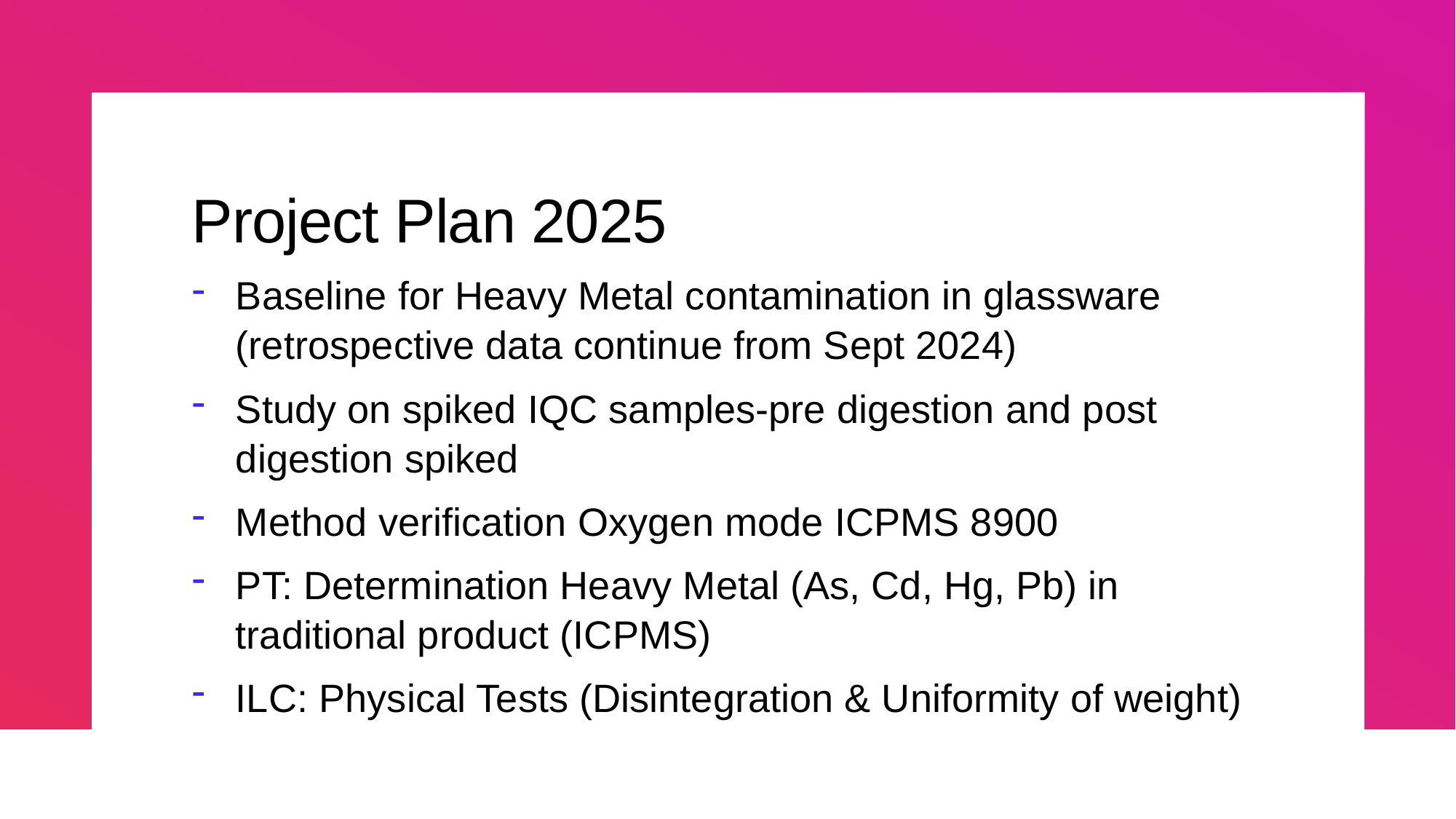

# Project Plan 2025
Baseline for Heavy Metal contamination in glassware (retrospective data continue from Sept 2024)
Study on spiked IQC samples-pre digestion and post digestion spiked
Method verification Oxygen mode ICPMS 8900
PT: Determination Heavy Metal (As, Cd, Hg, Pb) in traditional product (ICPMS)
ILC: Physical Tests (Disintegration & Uniformity of weight)